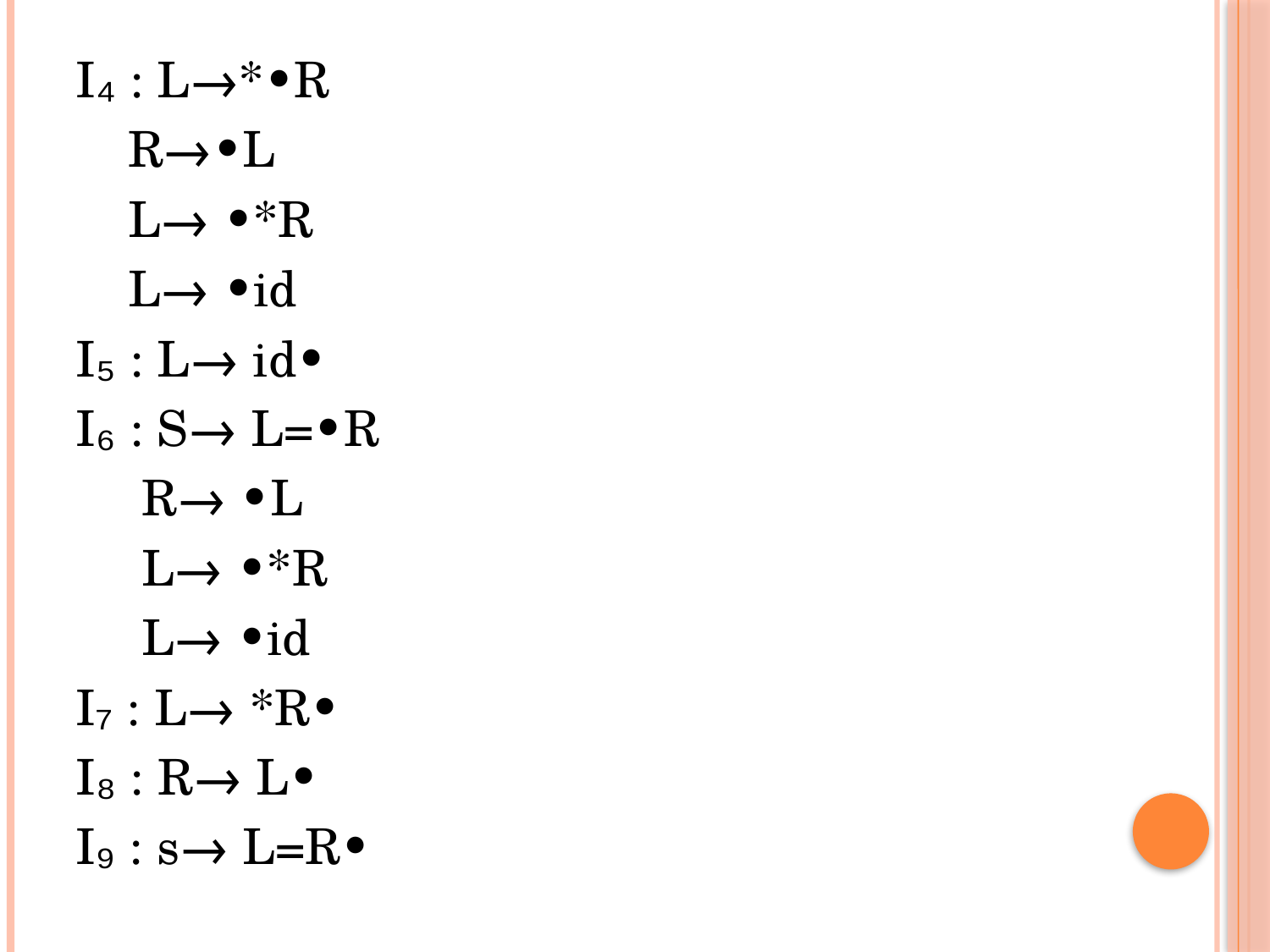

I₄ : L→*•R
	 R→•L
	 L→ •*R
	 L→ •id
I₅ : L→ id•
I₆ : S→ L=•R
	  R→ •L
	  L→ •*R
	  L→ •id
I₇ : L→ *R•
I₈ : R→ L•
I₉ : s→ L=R•